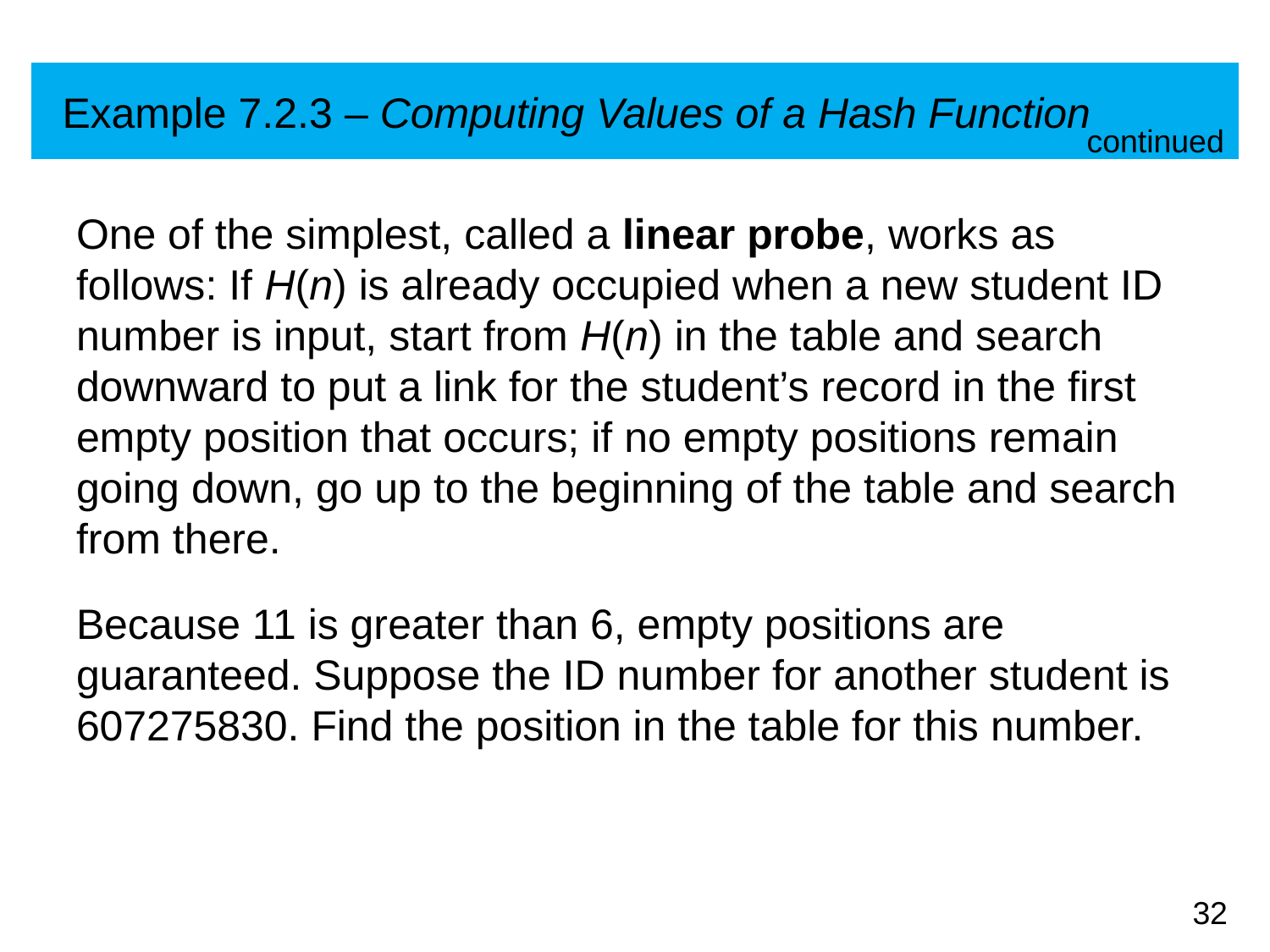

# Example 7.2.3 – Computing Values of a Hash Function
continued
One of the simplest, called a linear probe, works as follows: If H(n) is already occupied when a new student ID number is input, start from H(n) in the table and search downward to put a link for the student’s record in the first empty position that occurs; if no empty positions remain going down, go up to the beginning of the table and search from there.

Because 11 is greater than 6, empty positions are guaranteed. Suppose the ID number for another student is 607275830. Find the position in the table for this number.